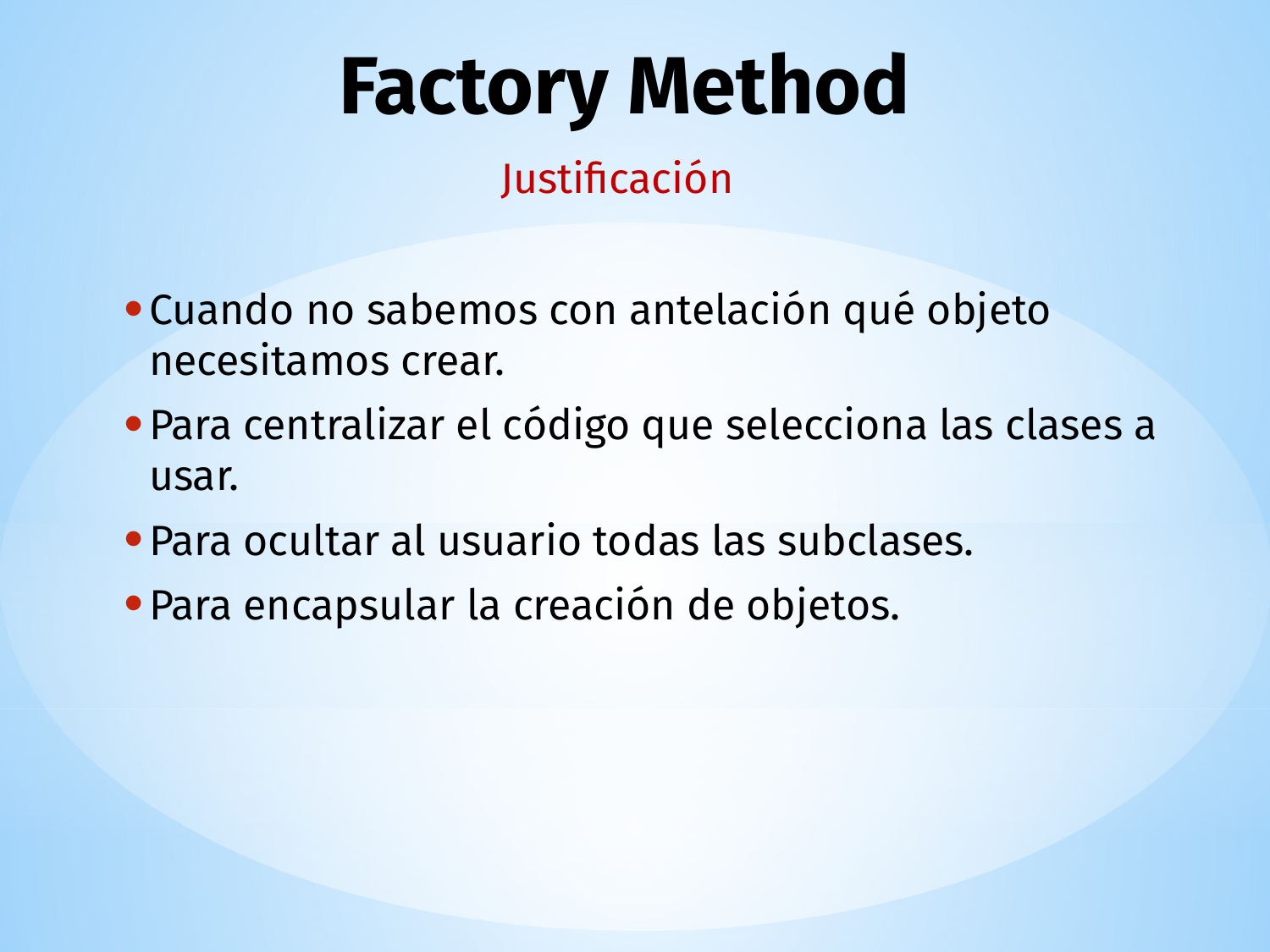

# Factory Method
Justificación
Cuando no sabemos con antelación qué objeto necesitamos crear.
Para centralizar el código que selecciona las clases a usar.
Para ocultar al usuario todas las subclases.
Para encapsular la creación de objetos.